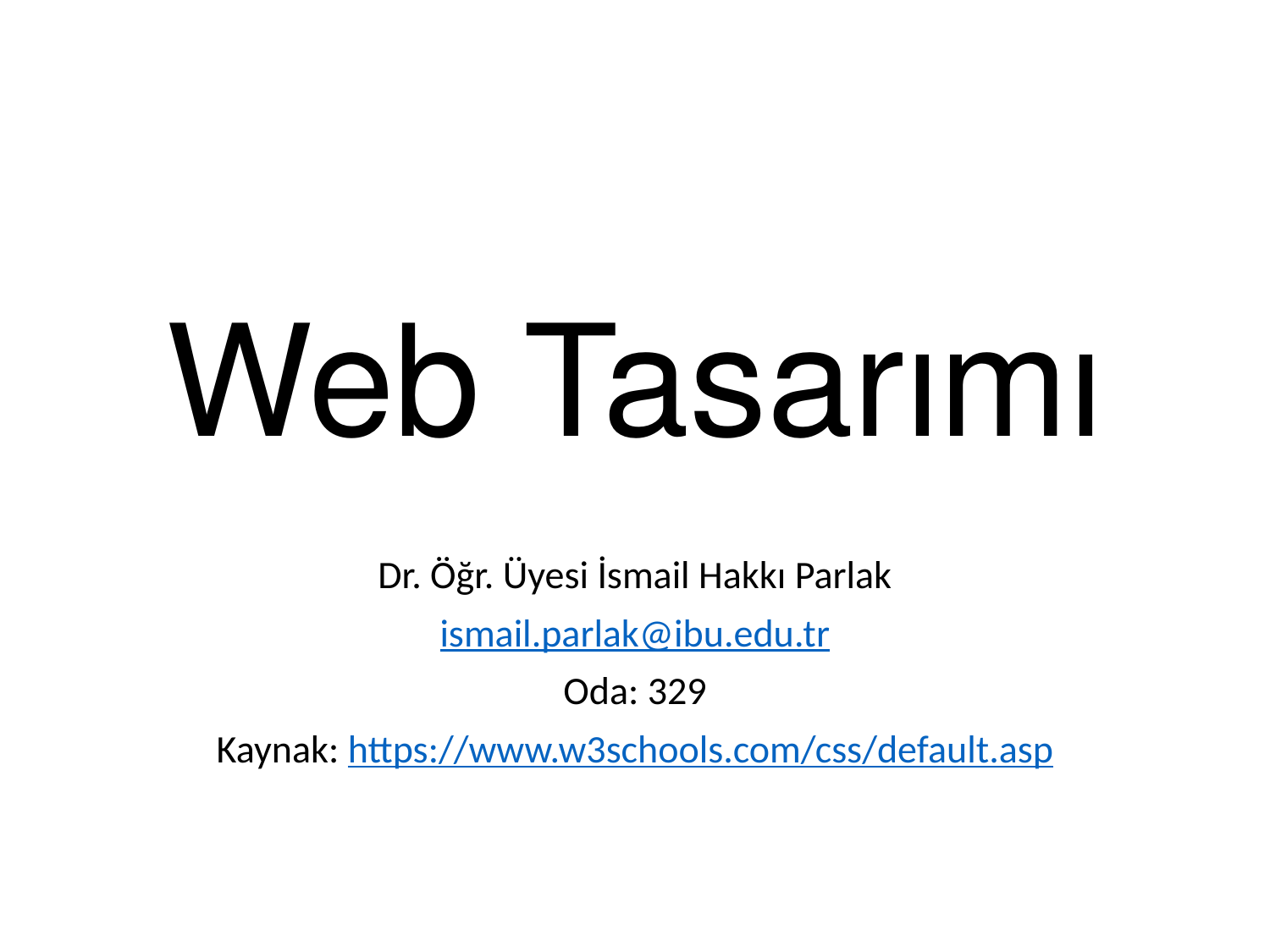

# Web Tasarımı
Dr. Öğr. Üyesi İsmail Hakkı Parlak
ismail.parlak@ibu.edu.tr
Oda: 329
Kaynak: https://www.w3schools.com/css/default.asp